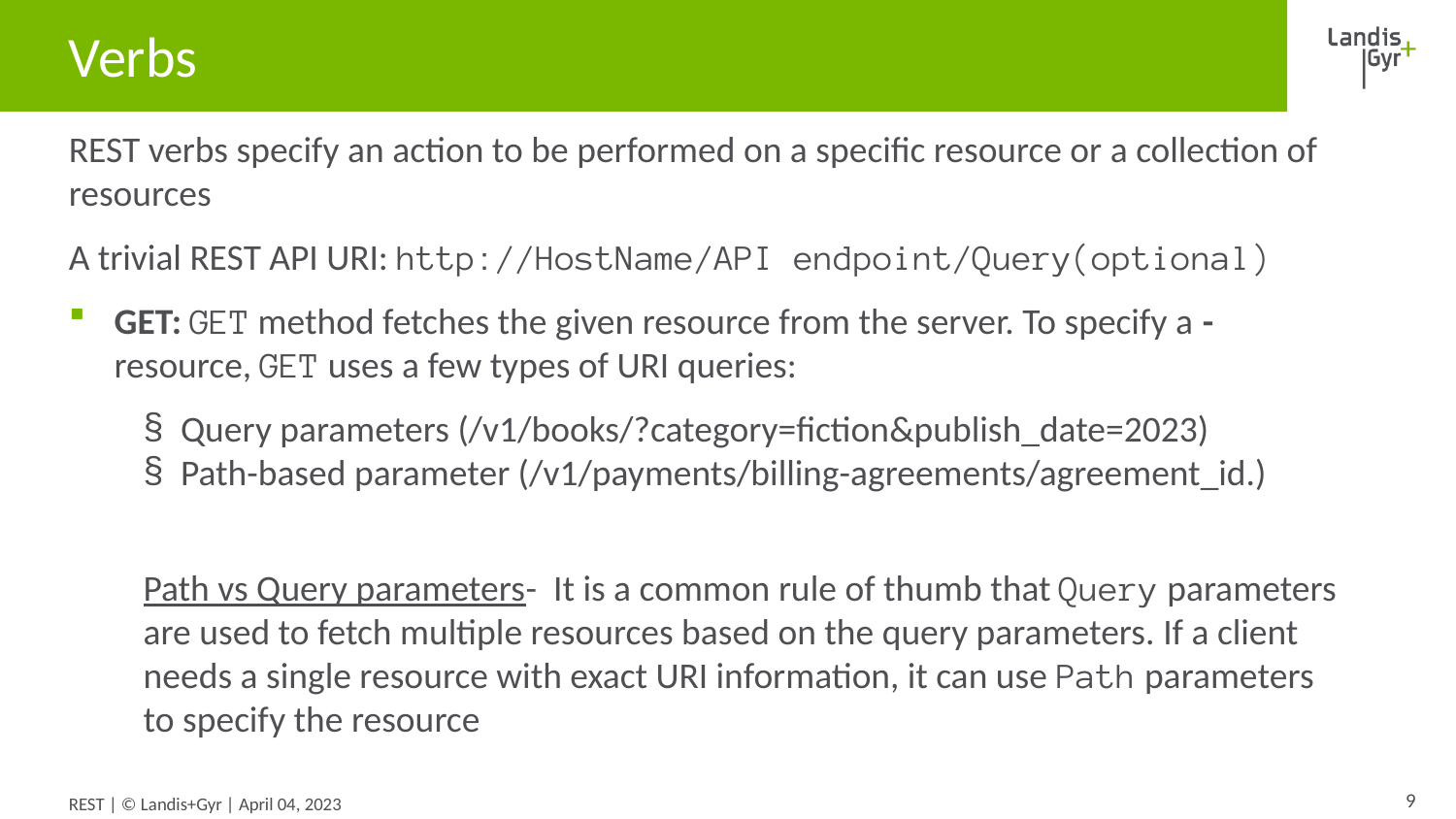

# Verbs
REST verbs specify an action to be performed on a specific resource or a collection of resources
A trivial REST API URI: http://HostName/API endpoint/Query(optional)
GET: GET method fetches the given resource from the server. To specify a -resource, GET uses a few types of URI queries:
Query parameters (/v1/books/?category=fiction&publish_date=2023)
Path-based parameter (/v1/payments/billing-agreements/agreement_id.)

Path vs Query parameters-  It is a common rule of thumb that Query parameters are used to fetch multiple resources based on the query parameters. If a client needs a single resource with exact URI information, it can use Path parameters to specify the resource

9